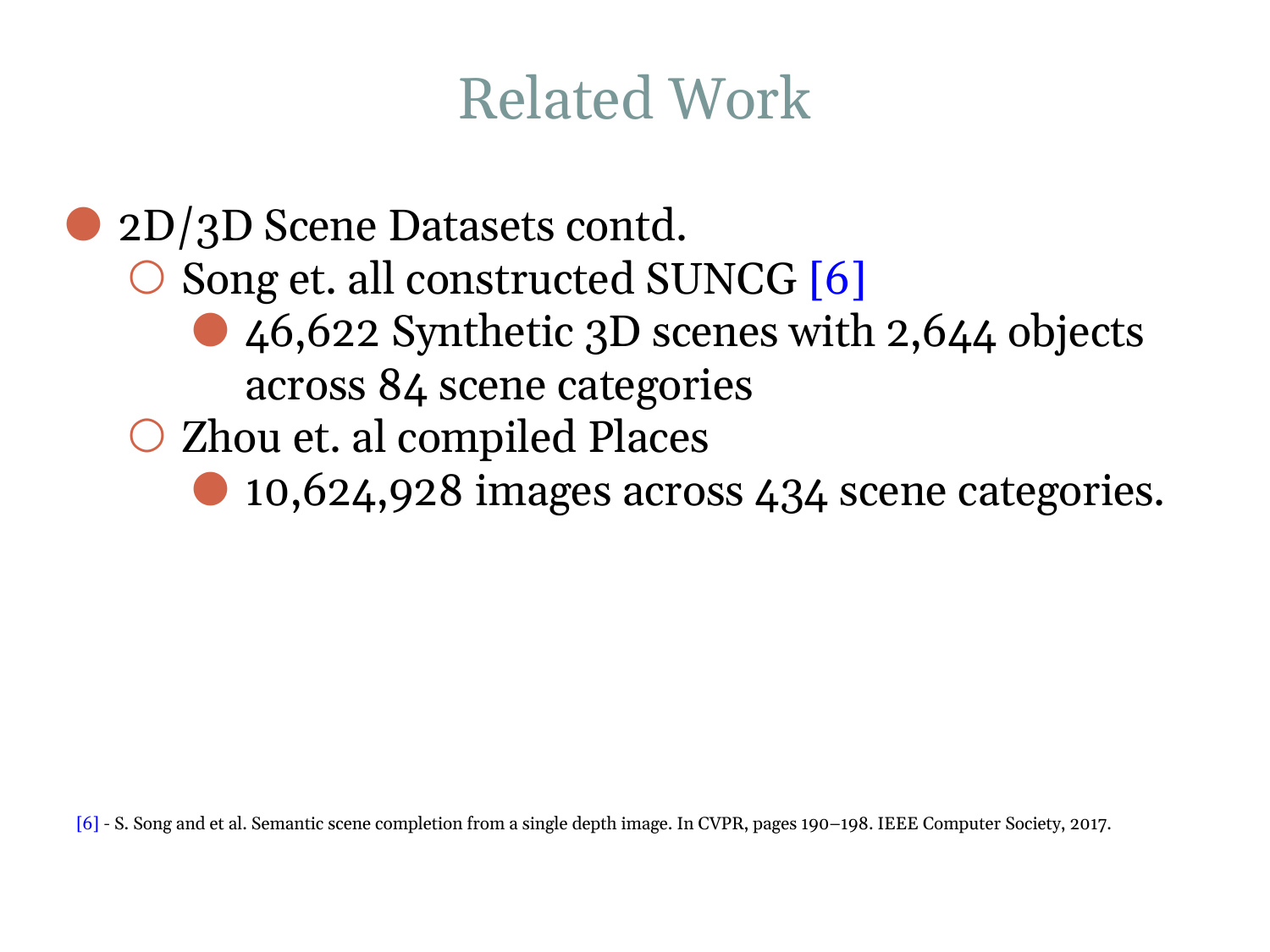

Related Work
2D/3D Scene Datasets contd.
Song et. all constructed SUNCG [6]
46,622 Synthetic 3D scenes with 2,644 objects across 84 scene categories
Zhou et. al compiled Places
10,624,928 images across 434 scene categories.

[6] - S. Song and et al. Semantic scene completion from a single depth image. In CVPR, pages 190–198. IEEE Computer Society, 2017.